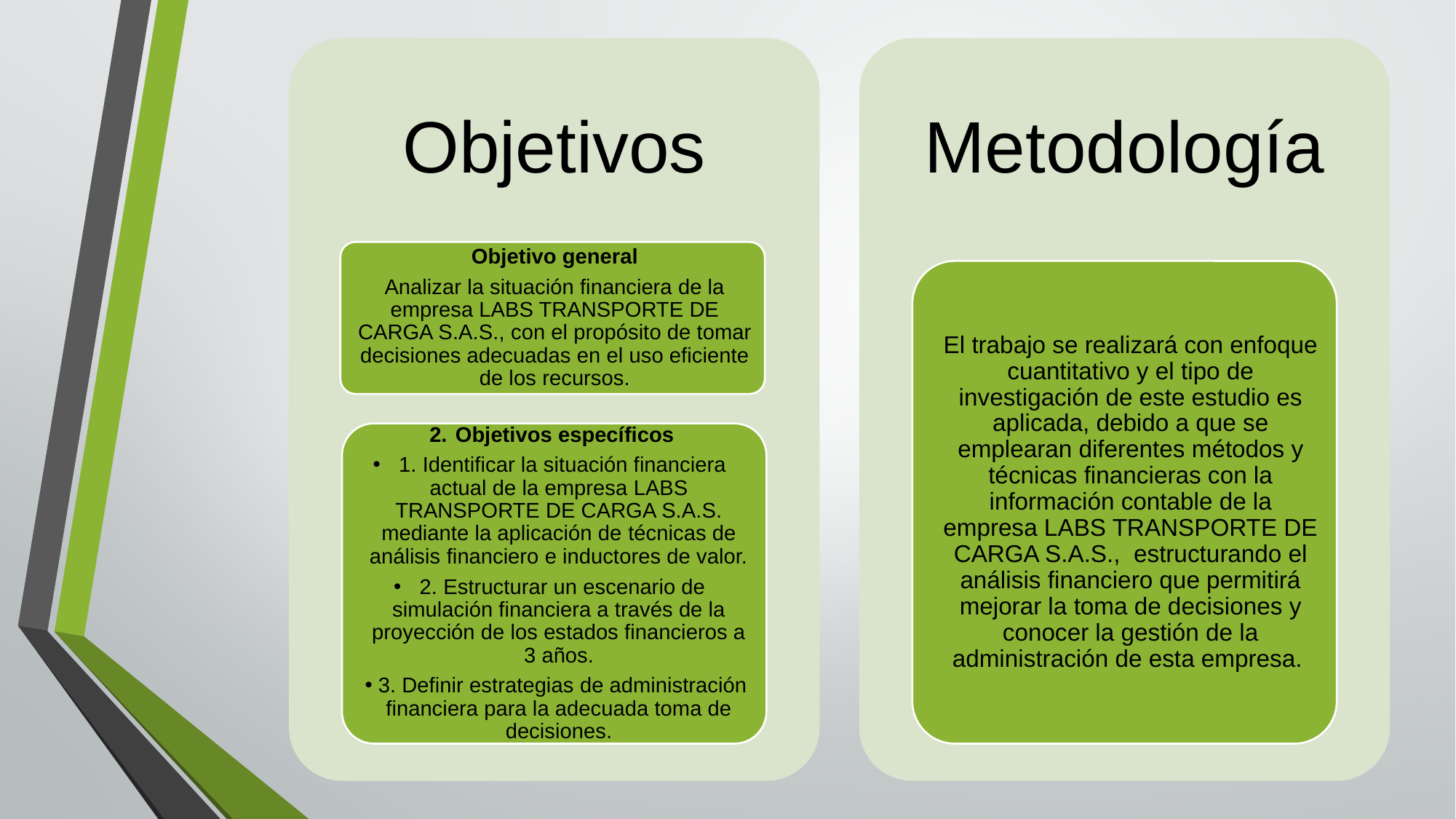

Objetivos
Objetivo general
Analizar la situación financiera de la empresa LABS TRANSPORTE DE CARGA S.A.S., con el propósito de tomar decisiones adecuadas en el uso eficiente de los recursos.
Objetivos específicos
1. Identificar la situación financiera actual de la empresa LABS TRANSPORTE DE CARGA S.A.S. mediante la aplicación de técnicas de análisis financiero e inductores de valor.
2. Estructurar un escenario de simulación financiera a través de la proyección de los estados financieros a 3 años.
3. Definir estrategias de administración financiera para la adecuada toma de decisiones.
Metodología
El trabajo se realizará con enfoque cuantitativo y el tipo de investigación de este estudio es aplicada, debido a que se emplearan diferentes métodos y técnicas financieras con la información contable de la empresa LABS TRANSPORTE DE CARGA S.A.S.,  estructurando el análisis financiero que permitirá mejorar la toma de decisiones y conocer la gestión de la administración de esta empresa.